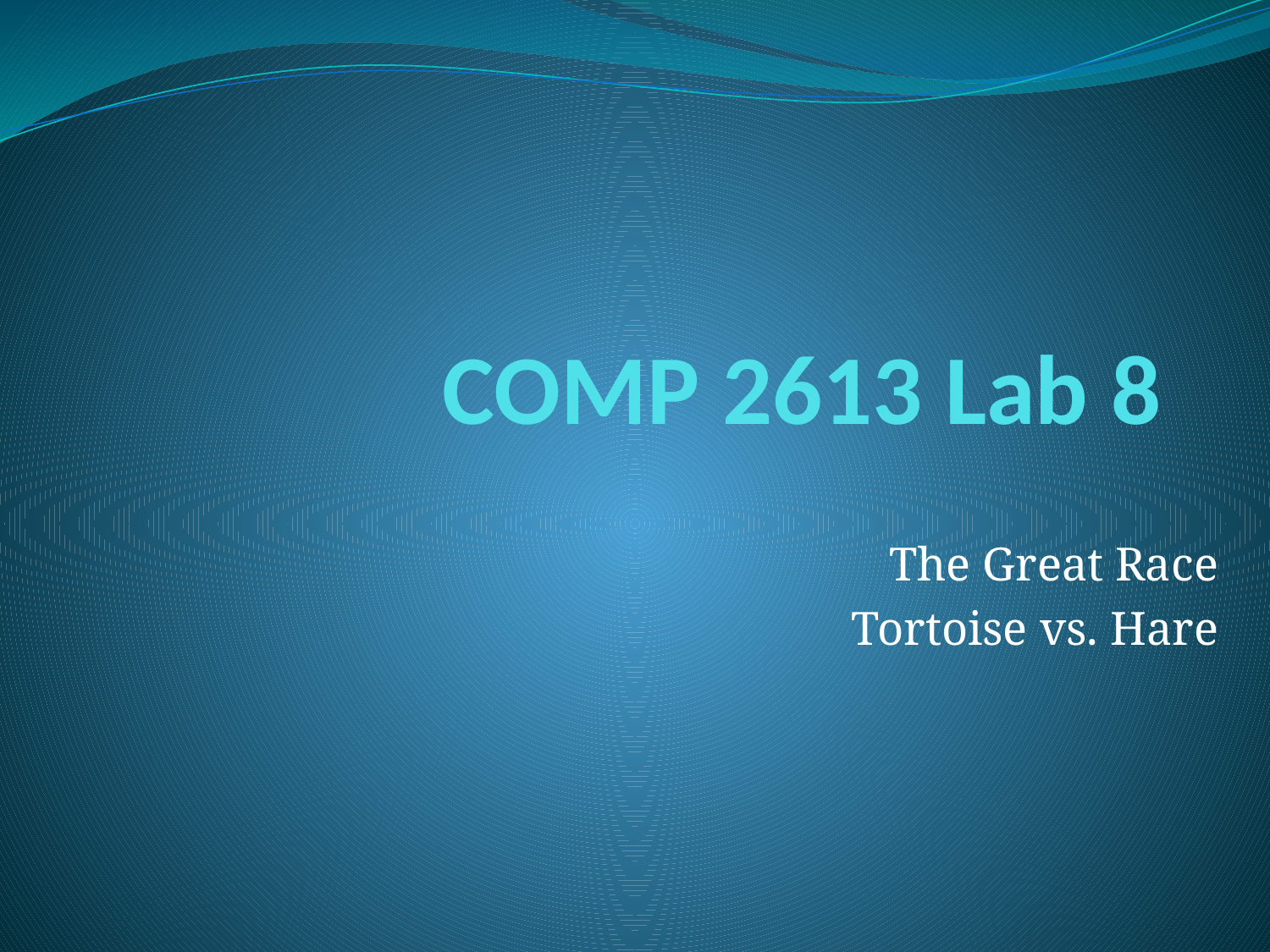

# COMP 2613 Lab 8
The Great Race
Tortoise vs. Hare